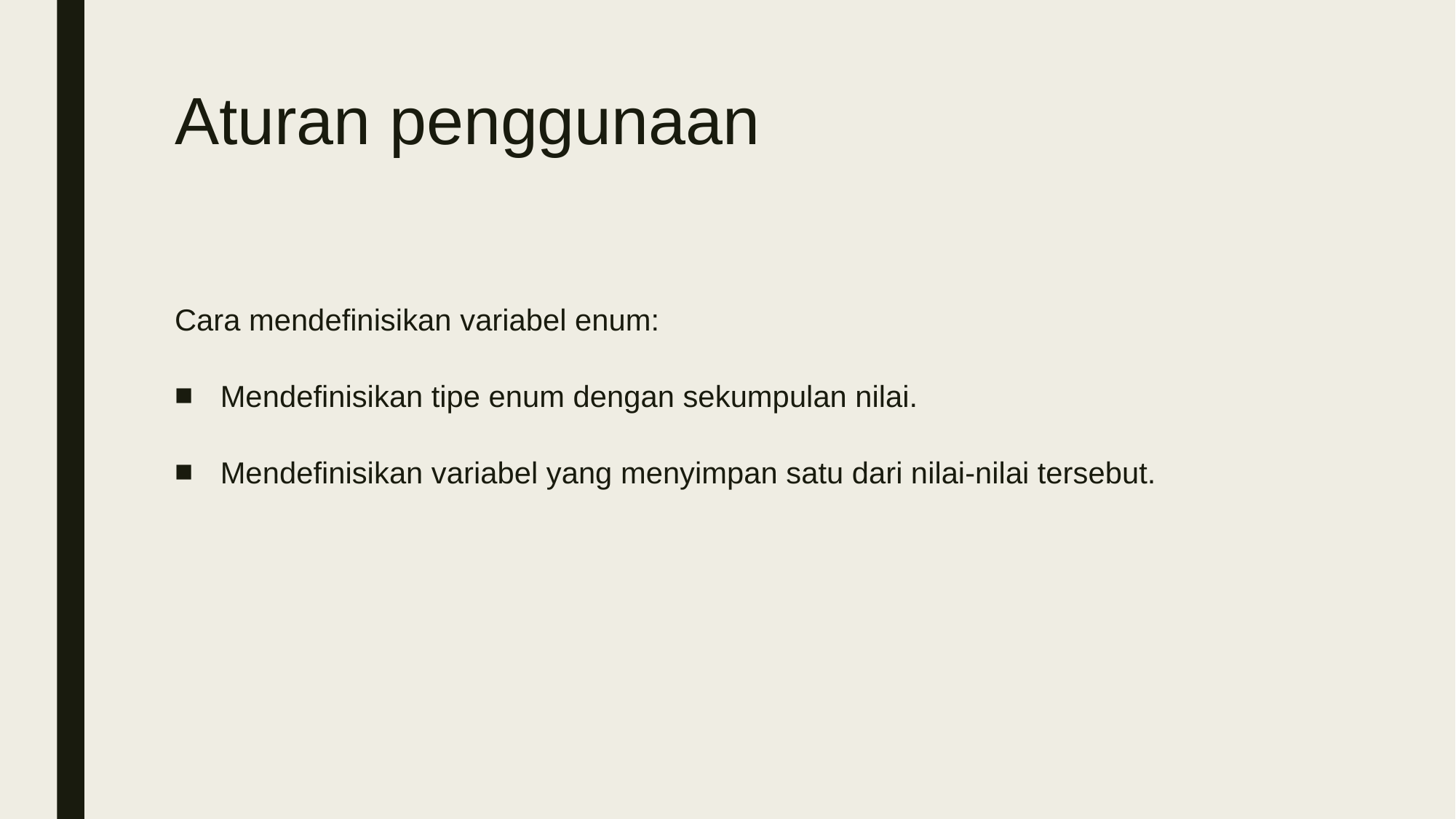

# Aturan penggunaan
Cara mendefinisikan variabel enum:
Mendefinisikan tipe enum dengan sekumpulan nilai.
Mendefinisikan variabel yang menyimpan satu dari nilai-nilai tersebut.